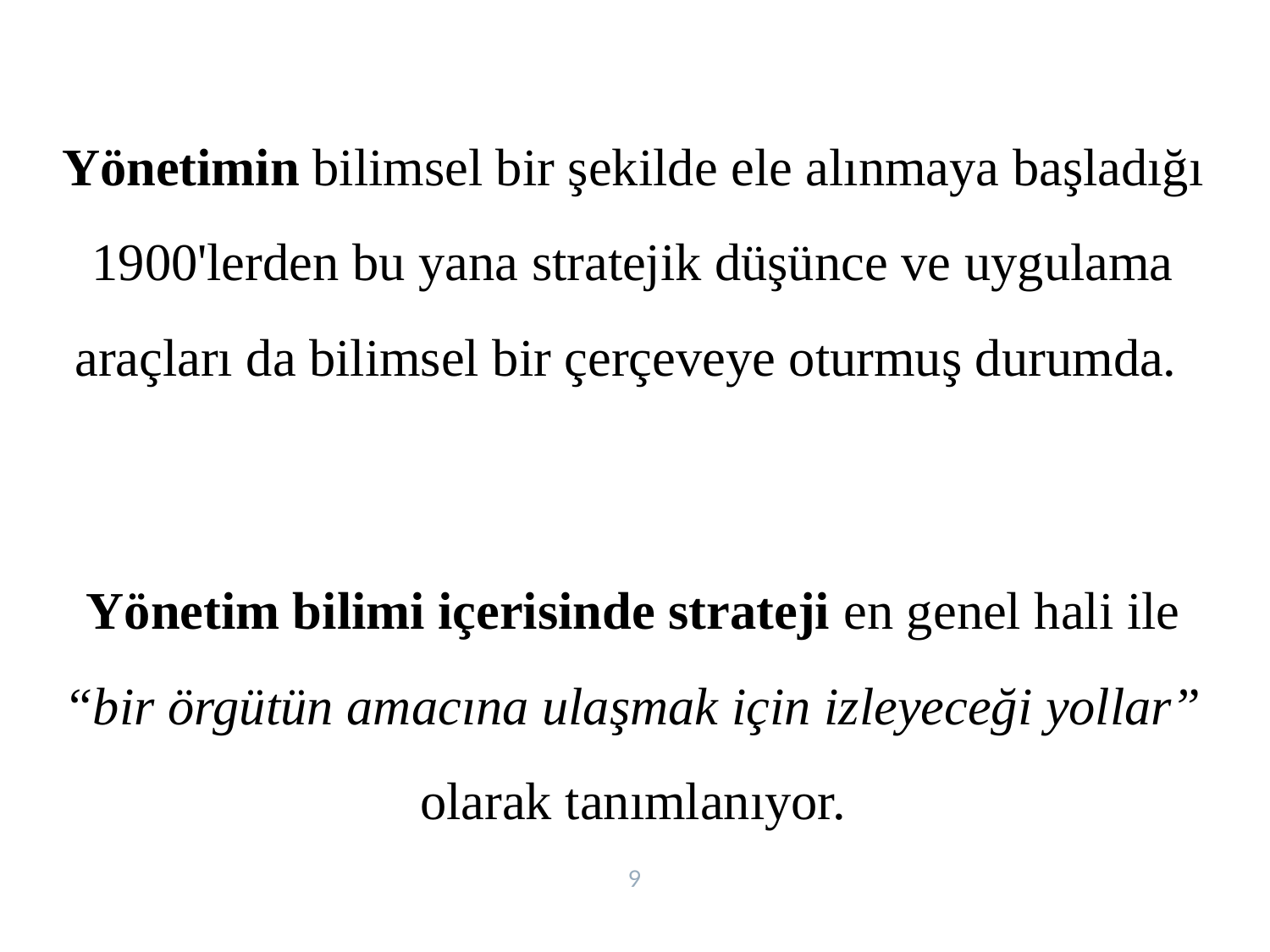

Yönetimin bilimsel bir şekilde ele alınmaya başladığı 1900'lerden bu yana stratejik düşünce ve uygulama araçları da bilimsel bir çerçeveye oturmuş durumda.

Yönetim bilimi içerisinde strateji en genel hali ile “bir örgütün amacına ulaşmak için izleyeceği yollar” olarak tanımlanıyor.
9